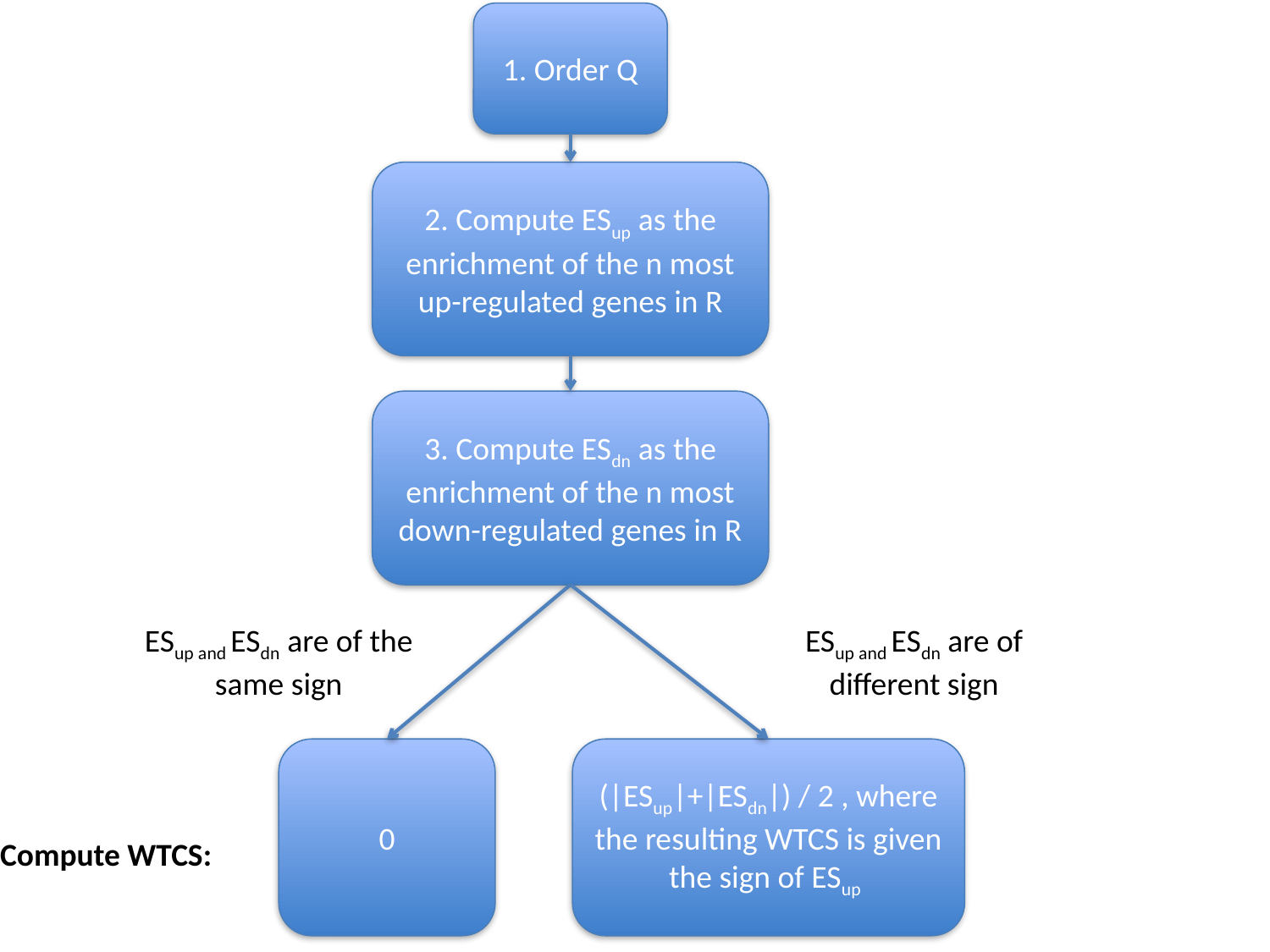

1. Order Q
2. Compute ESup as the enrichment of the n most up-regulated genes in R
3. Compute ESdn as the enrichment of the n most down-regulated genes in R
ESup and ESdn are of the same sign
ESup and ESdn are of different sign
0
(|ESup|+|ESdn|) / 2 , where the resulting WTCS is given the sign of ESup
4. Compute WTCS: